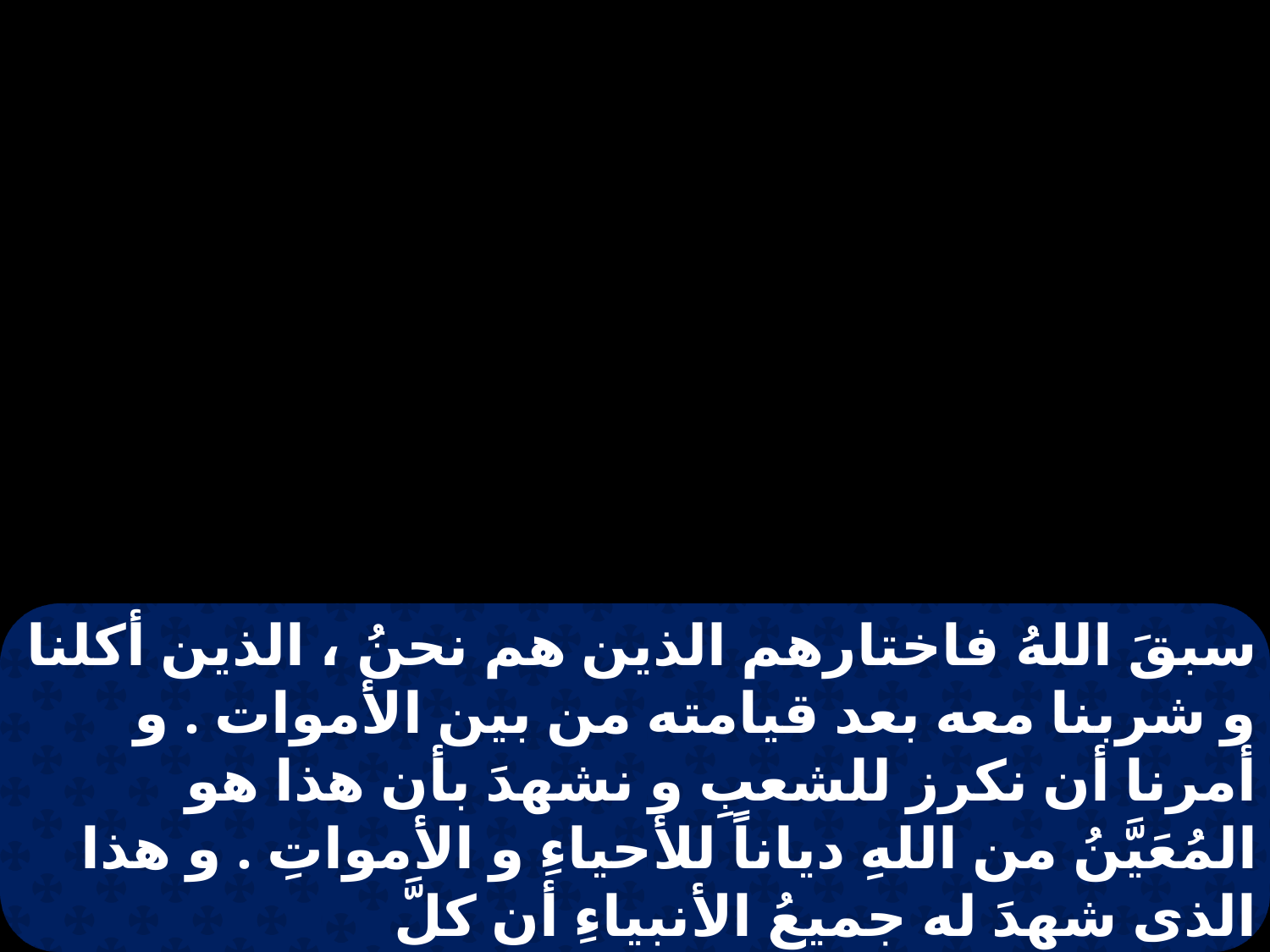

سبقَ اللهُ فاختارهم الذين هم نحنُ ، الذين أكلنا و شربنا معه بعد قيامته من بين الأموات . و أمرنا أن نكرز للشعبِ و نشهدَ بأن هذا هو المُعَيَّنُ من اللهِ دياناً للأحياءِ و الأمواتِ . و هذا الذى شهدَ له جميعُ الأنبياءِ أن كلَّ